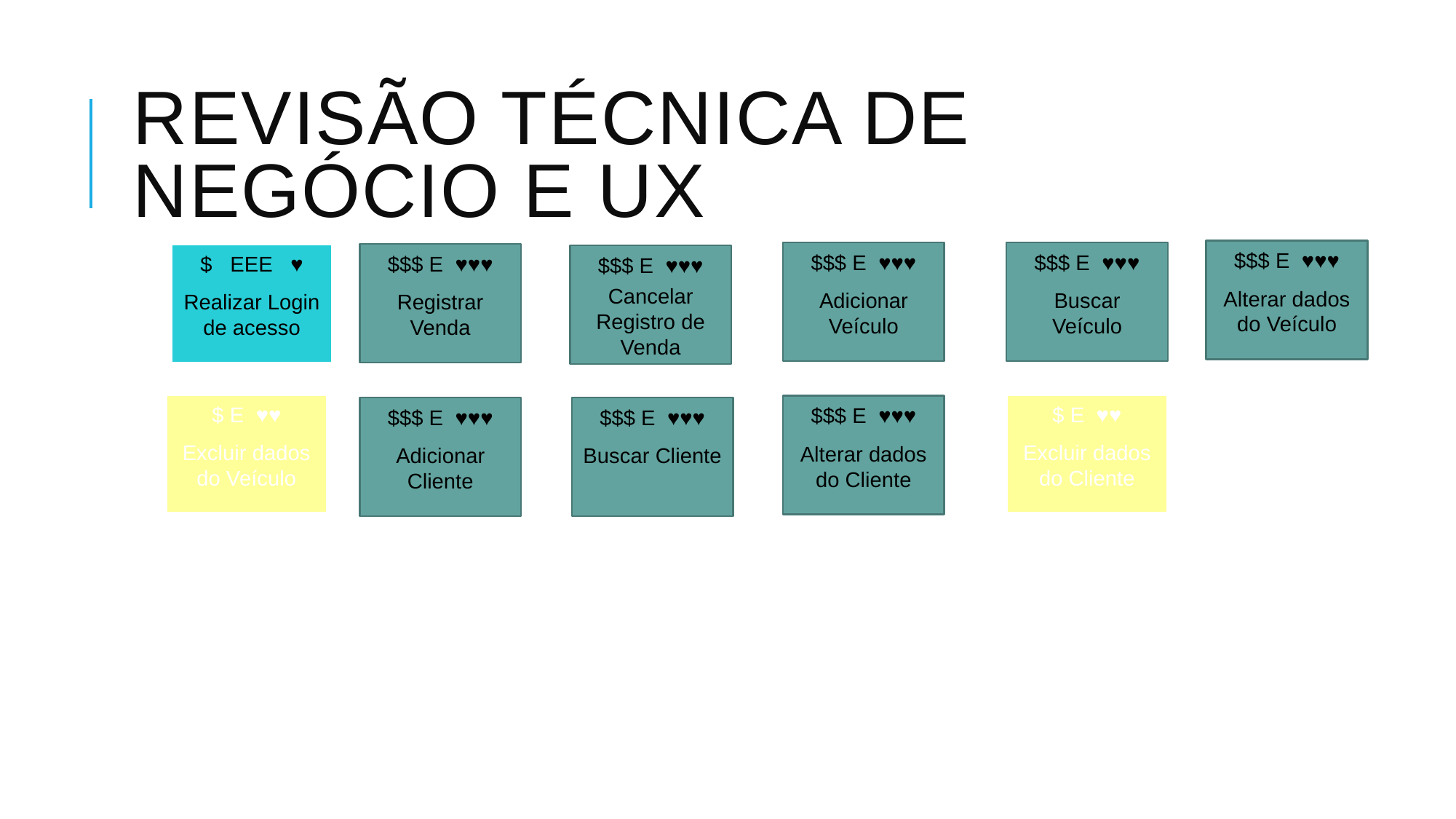

# Revisão TÉCNICA DE NEGÓCIO E ux

$$$ E  ♥♥♥
Alterar dados do Veículo

$$$ E  ♥♥♥
Adicionar Veículo

$$$ E  ♥♥♥
Buscar Veículo

$   EEE   ♥
Realizar Login de acesso

$$$ E  ♥♥♥
Registrar Venda

$$$ E  ♥♥♥
Cancelar Registro de Venda

$ E  ♥♥
Excluir dados do Veículo

$ E  ♥♥
Excluir dados do Cliente

$$$ E  ♥♥♥
Alterar dados do Cliente

$$$ E  ♥♥♥
Adicionar Cliente

$$$ E  ♥♥♥
Buscar Cliente